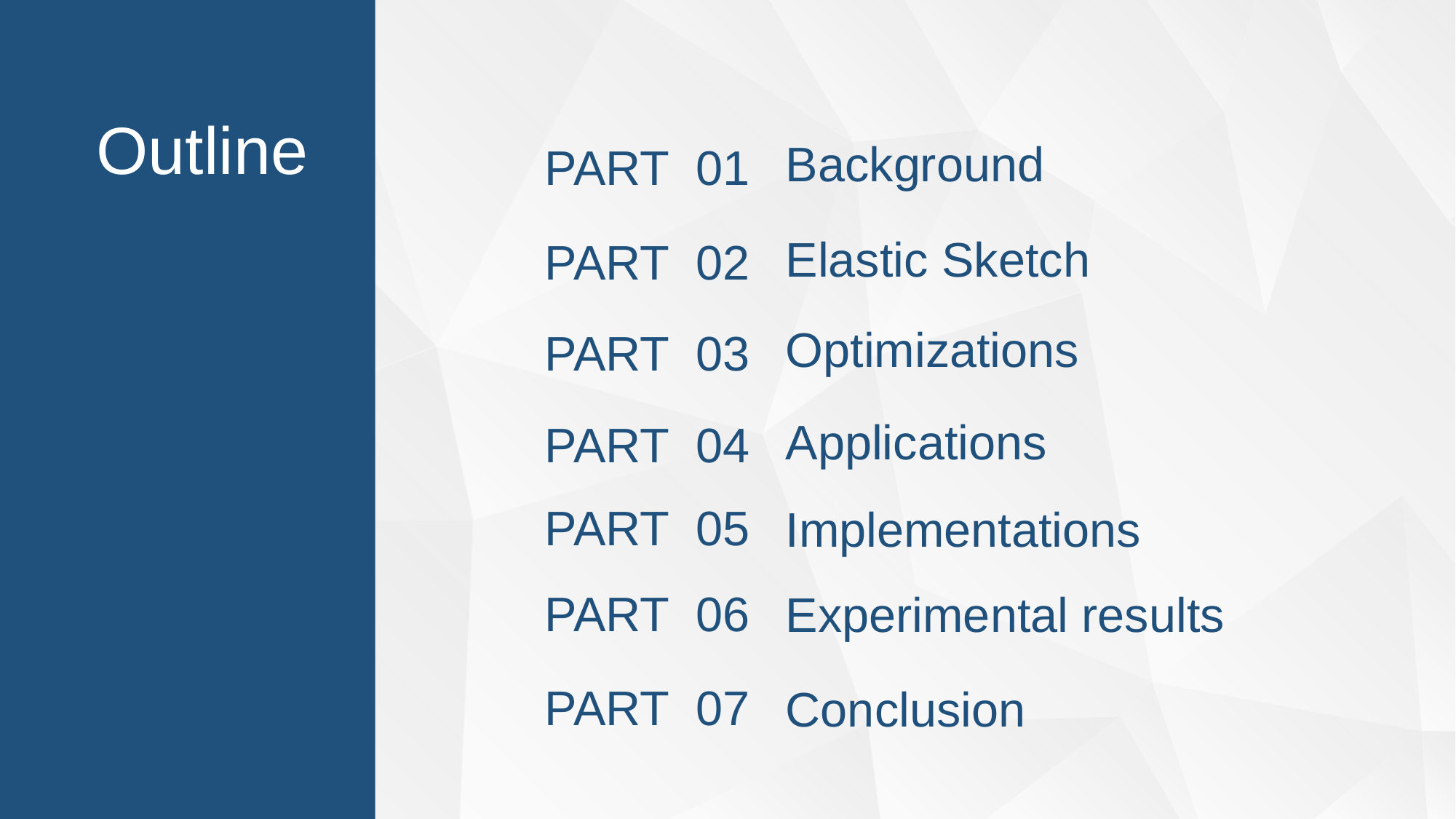

Outline
Background
PART  01
Elastic Sketch
PART  02
Optimizations
PART  03

Applications
PART  04

PART  05

Implementations
PART  06

Experimental results
PART  07

Conclusion